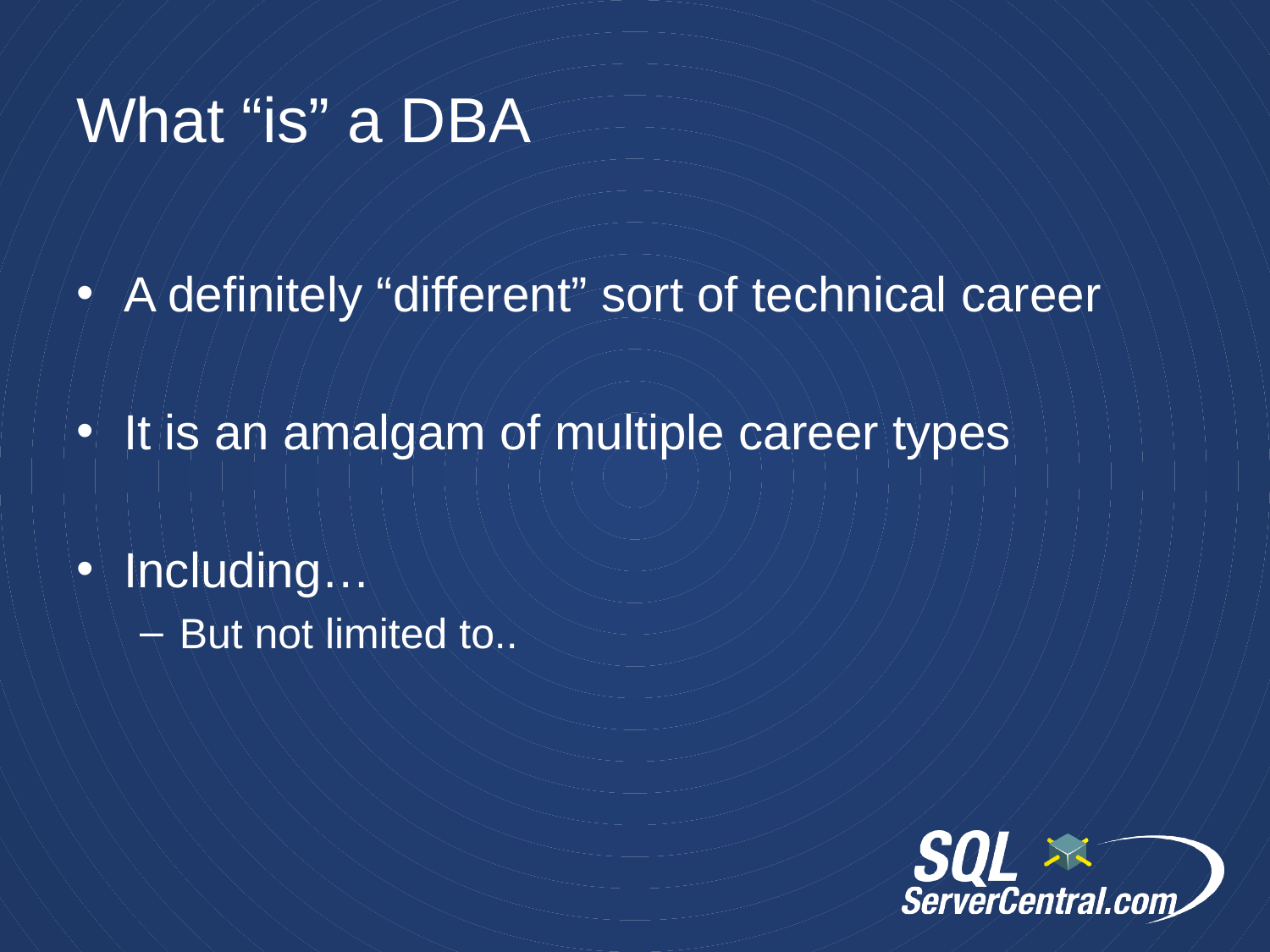

# What “is” a DBA
A definitely “different” sort of technical career

It is an amalgam of multiple career types

Including…
But not limited to..